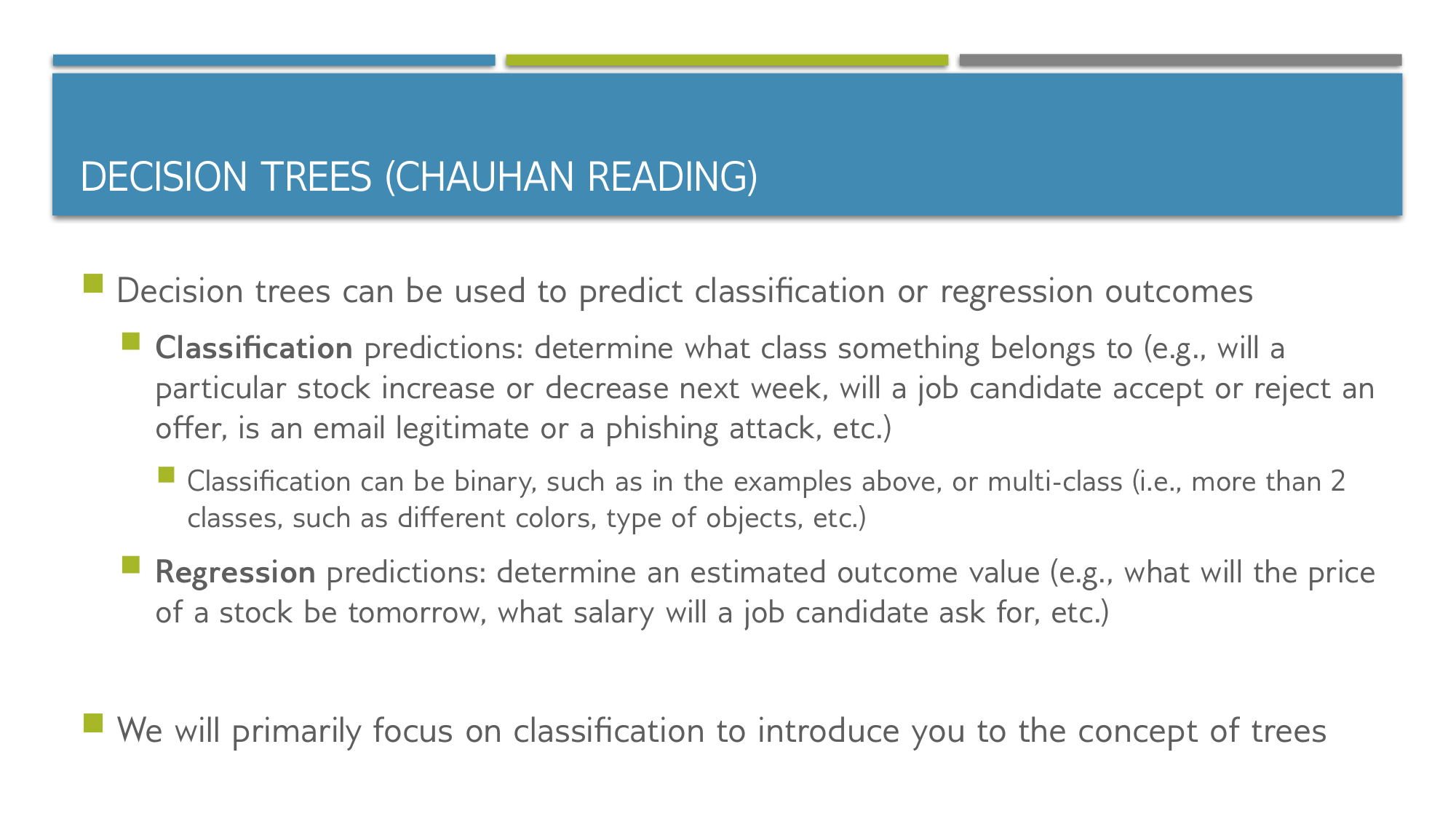

# Decision Trees (Chauhan Reading)
Decision trees can be used to predict classification or regression outcomes
Classification predictions: determine what class something belongs to (e.g., will a particular stock increase or decrease next week, will a job candidate accept or reject an offer, is an email legitimate or a phishing attack, etc.)
Classification can be binary, such as in the examples above, or multi-class (i.e., more than 2 classes, such as different colors, type of objects, etc.)
Regression predictions: determine an estimated outcome value (e.g., what will the price of a stock be tomorrow, what salary will a job candidate ask for, etc.)

We will primarily focus on classification to introduce you to the concept of trees